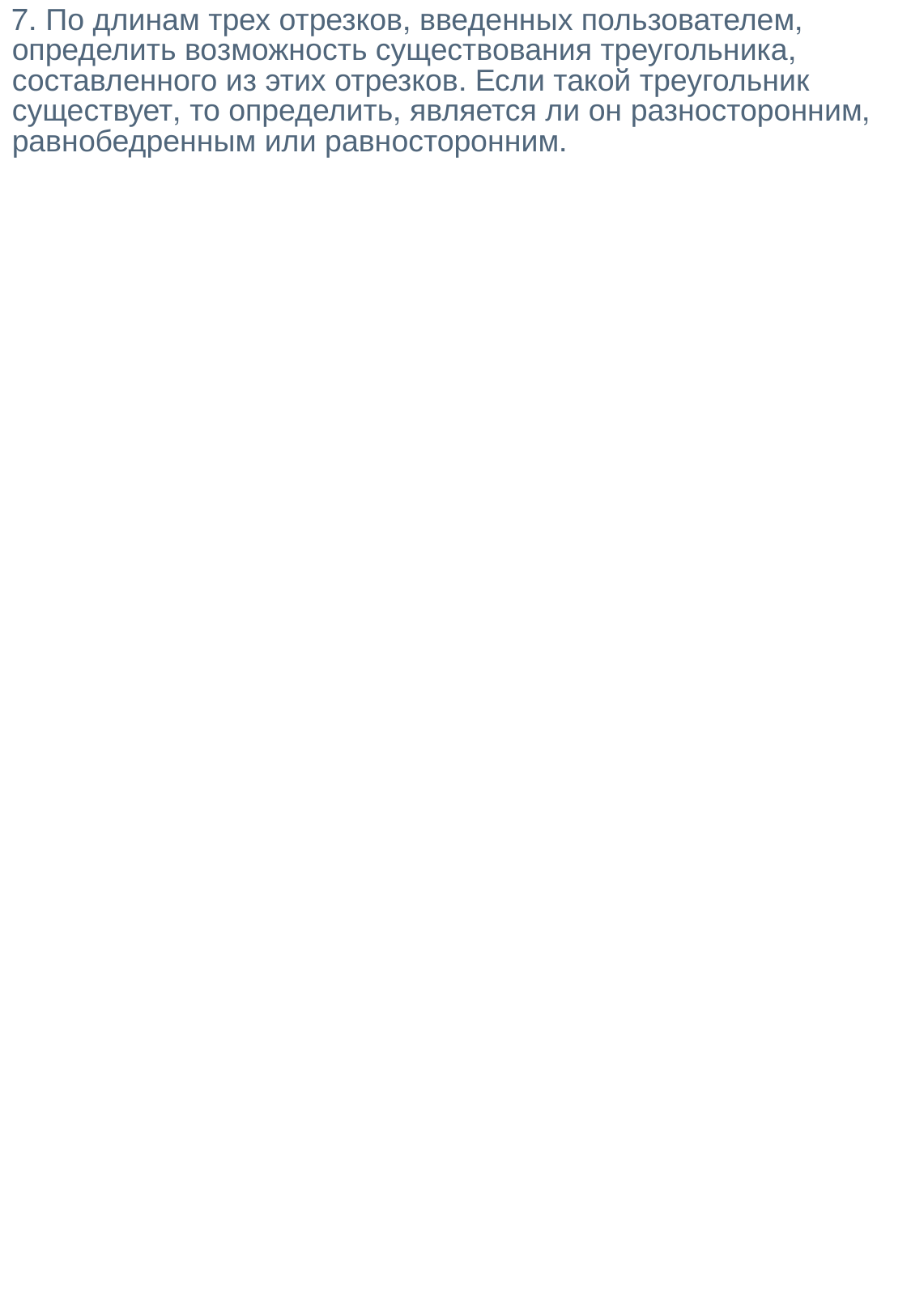

7. По длинам трех отрезков, введенных пользователем, определить возможность существования треугольника, составленного из этих отрезков. Если такой треугольник существует, то определить, является ли он разносторонним, равнобедренным или равносторонним.